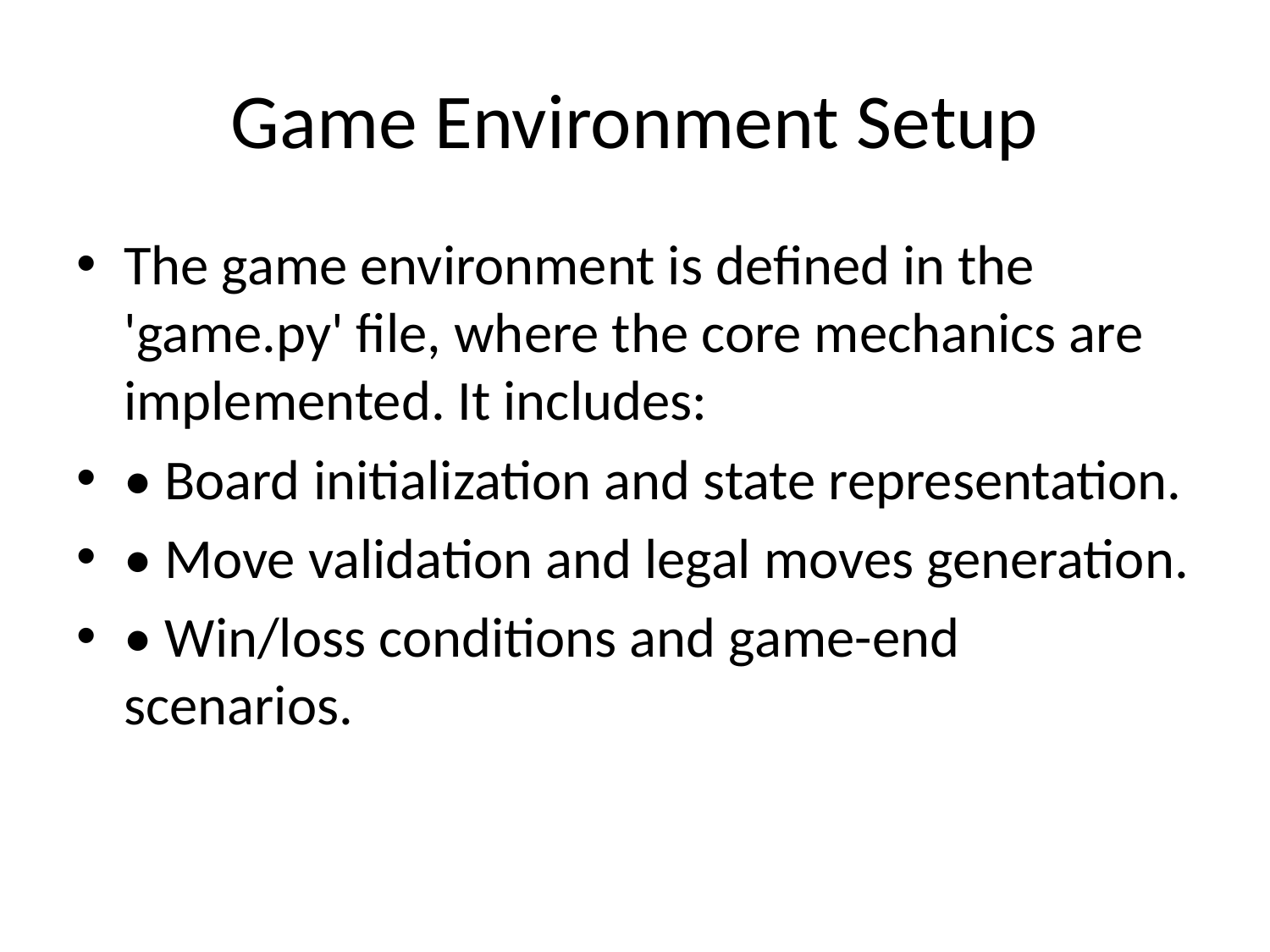

# Game Environment Setup
The game environment is defined in the 'game.py' file, where the core mechanics are implemented. It includes:
• Board initialization and state representation.
• Move validation and legal moves generation.
• Win/loss conditions and game-end scenarios.